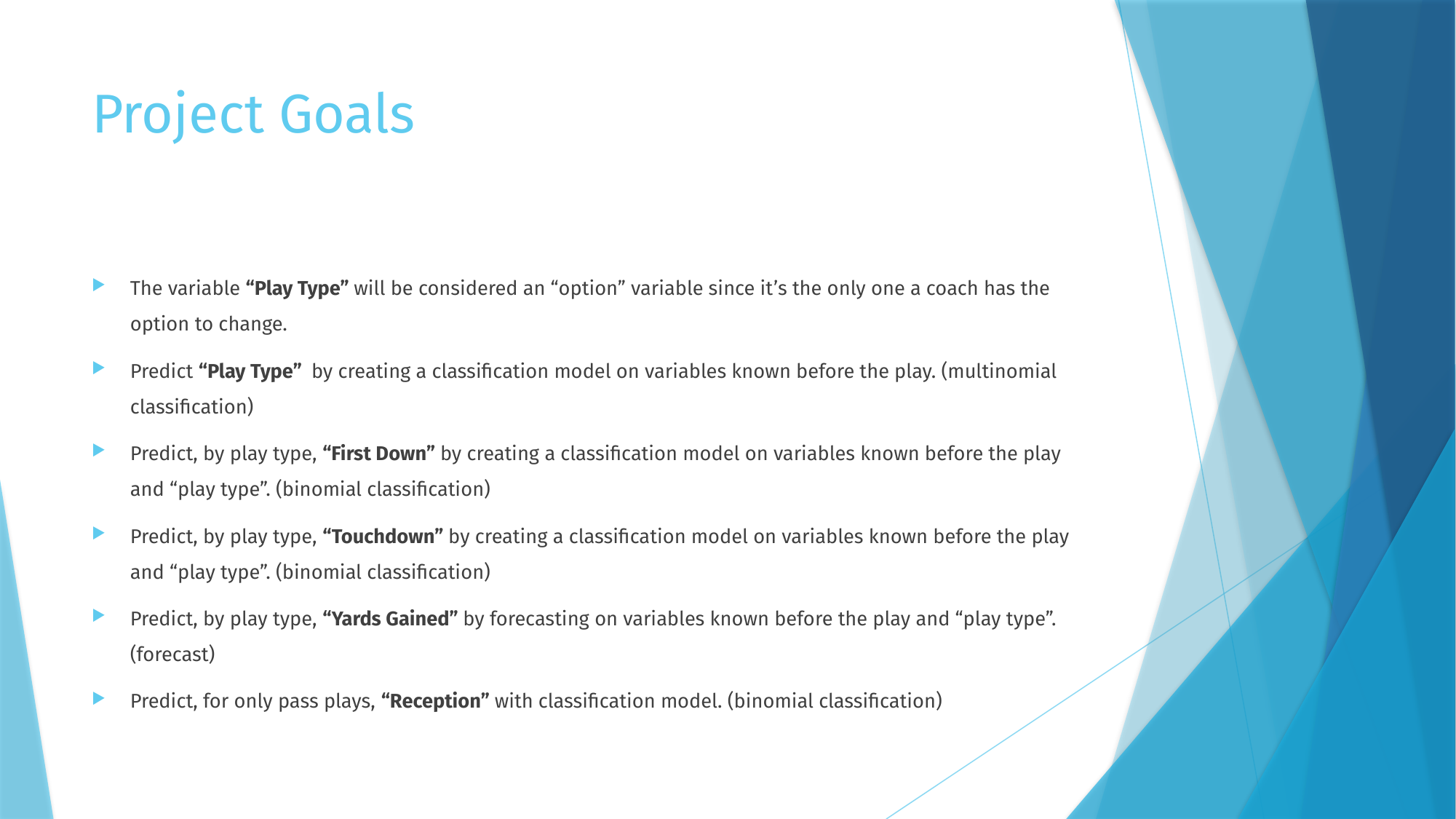

# Project Goals
The variable “Play Type” will be considered an “option” variable since it’s the only one a coach has the option to change.
Predict “Play Type”  by creating a classification model on variables known before the play. (multinomial classification)
Predict, by play type, “First Down” by creating a classification model on variables known before the play and “play type”. (binomial classification)
Predict, by play type, “Touchdown” by creating a classification model on variables known before the play and “play type”. (binomial classification)
Predict, by play type, “Yards Gained” by forecasting on variables known before the play and “play type”. (forecast)
Predict, for only pass plays, “Reception” with classification model. (binomial classification)